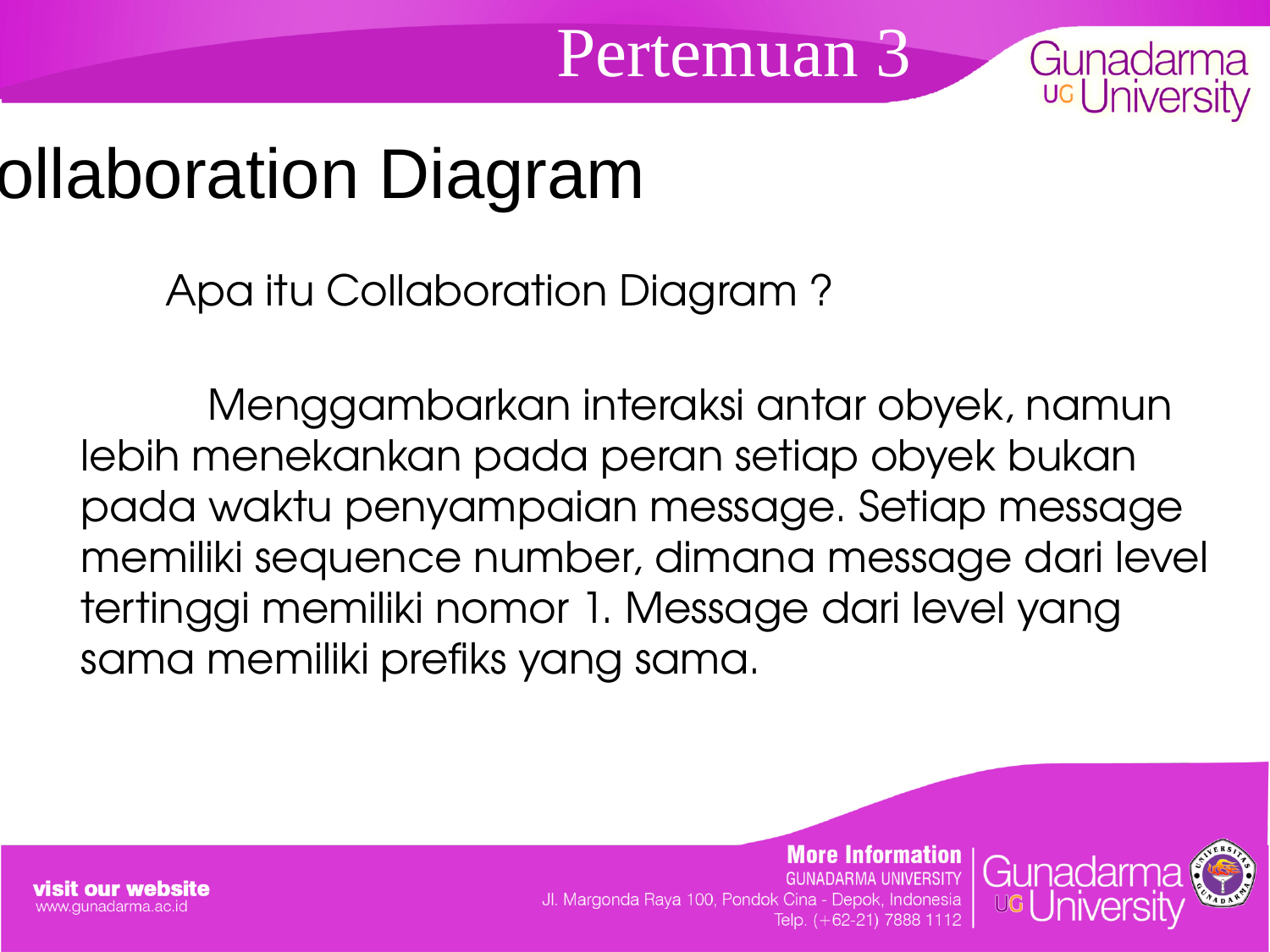

# Pertemuan 3
Collaboration Diagram

Apa itu Collaboration Diagram ?
	Menggambarkan interaksi antar obyek, namun lebih menekankan pada peran setiap obyek bukan pada waktu penyampaian message. Setiap message memiliki sequence number, dimana message dari level tertinggi memiliki nomor 1. Message dari level yang sama memiliki prefiks yang sama.